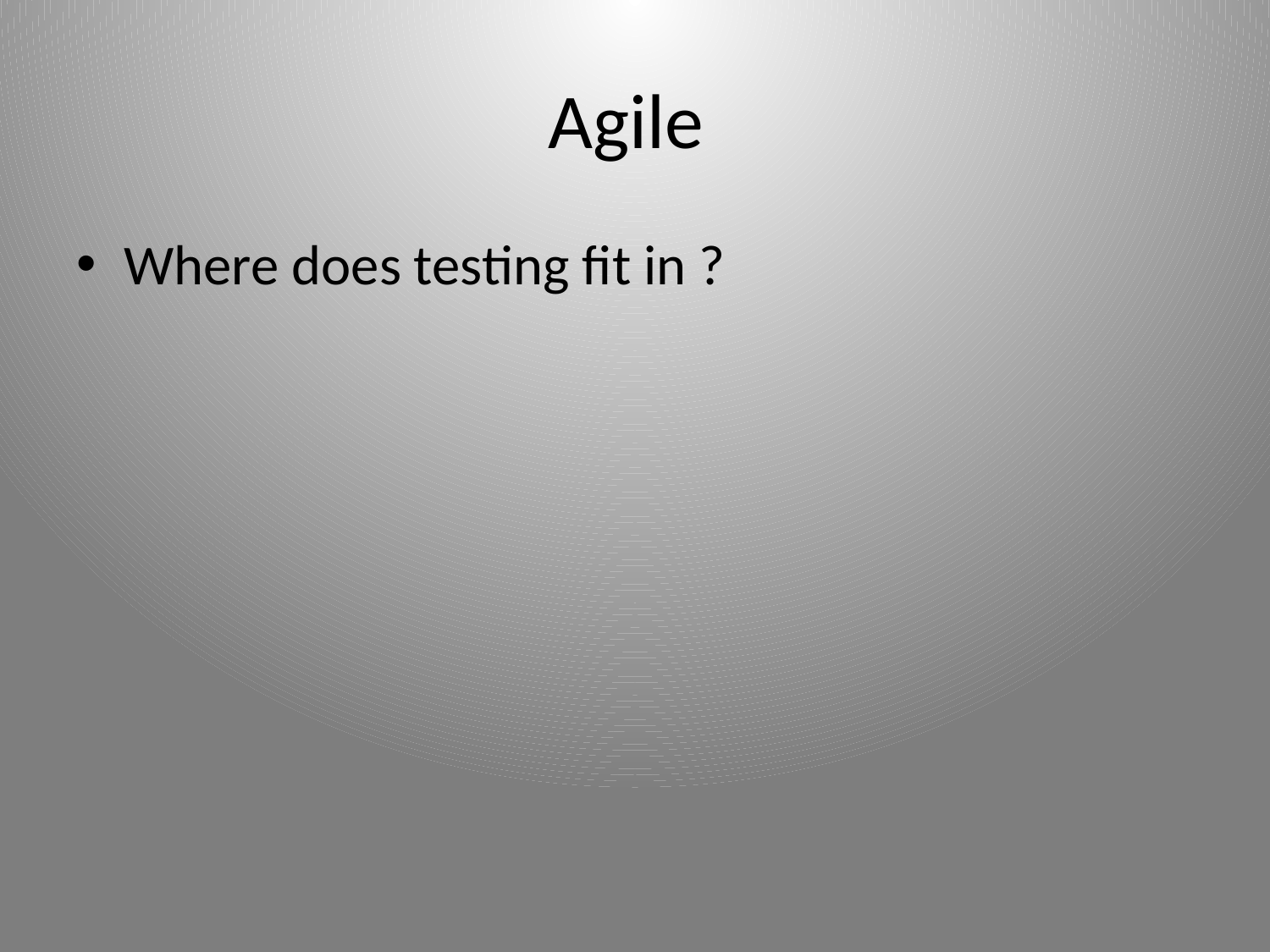

# Agile
Where does testing fit in ?